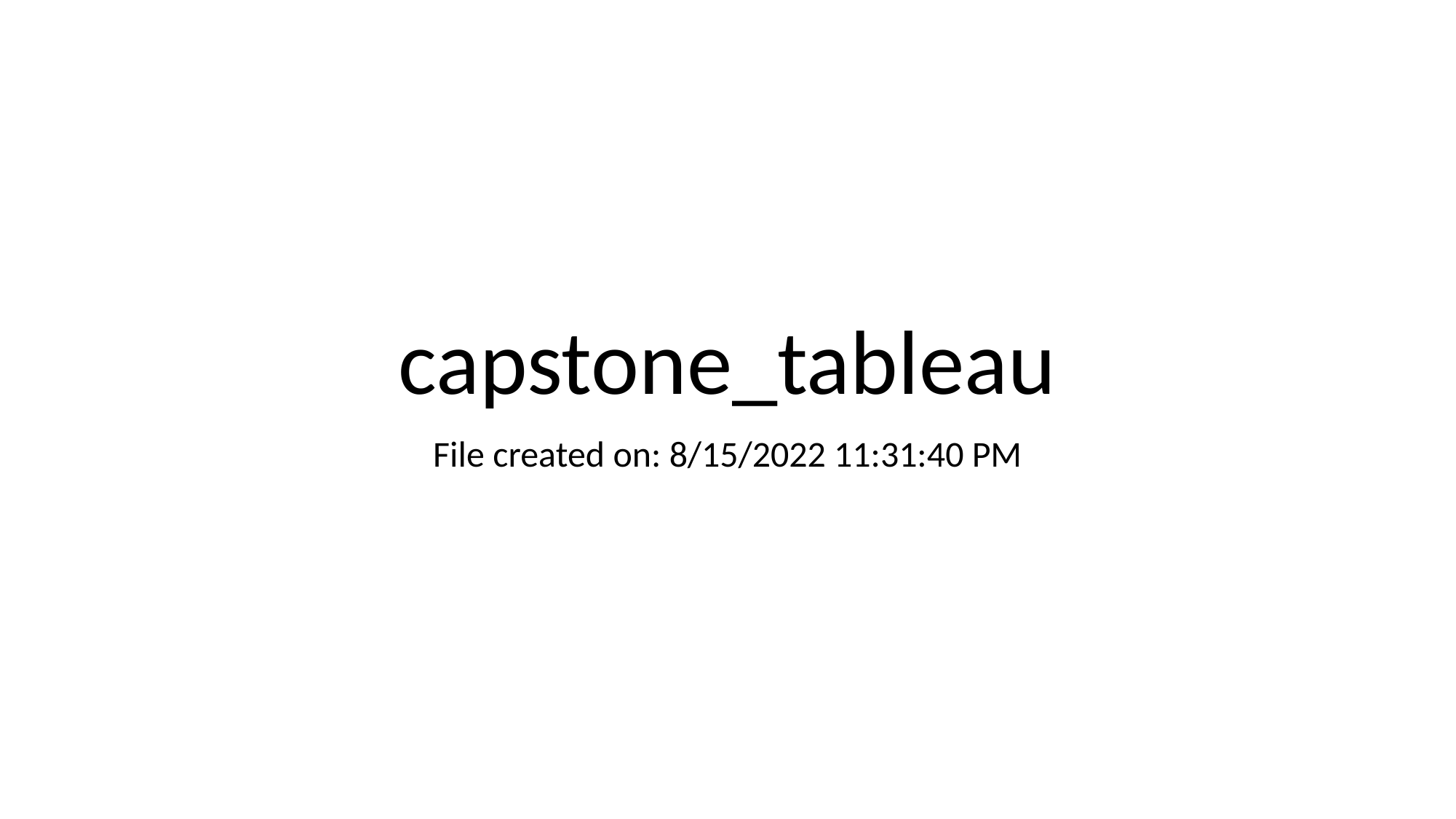

# capstone_tableau
File created on: 8/15/2022 11:31:40 PM